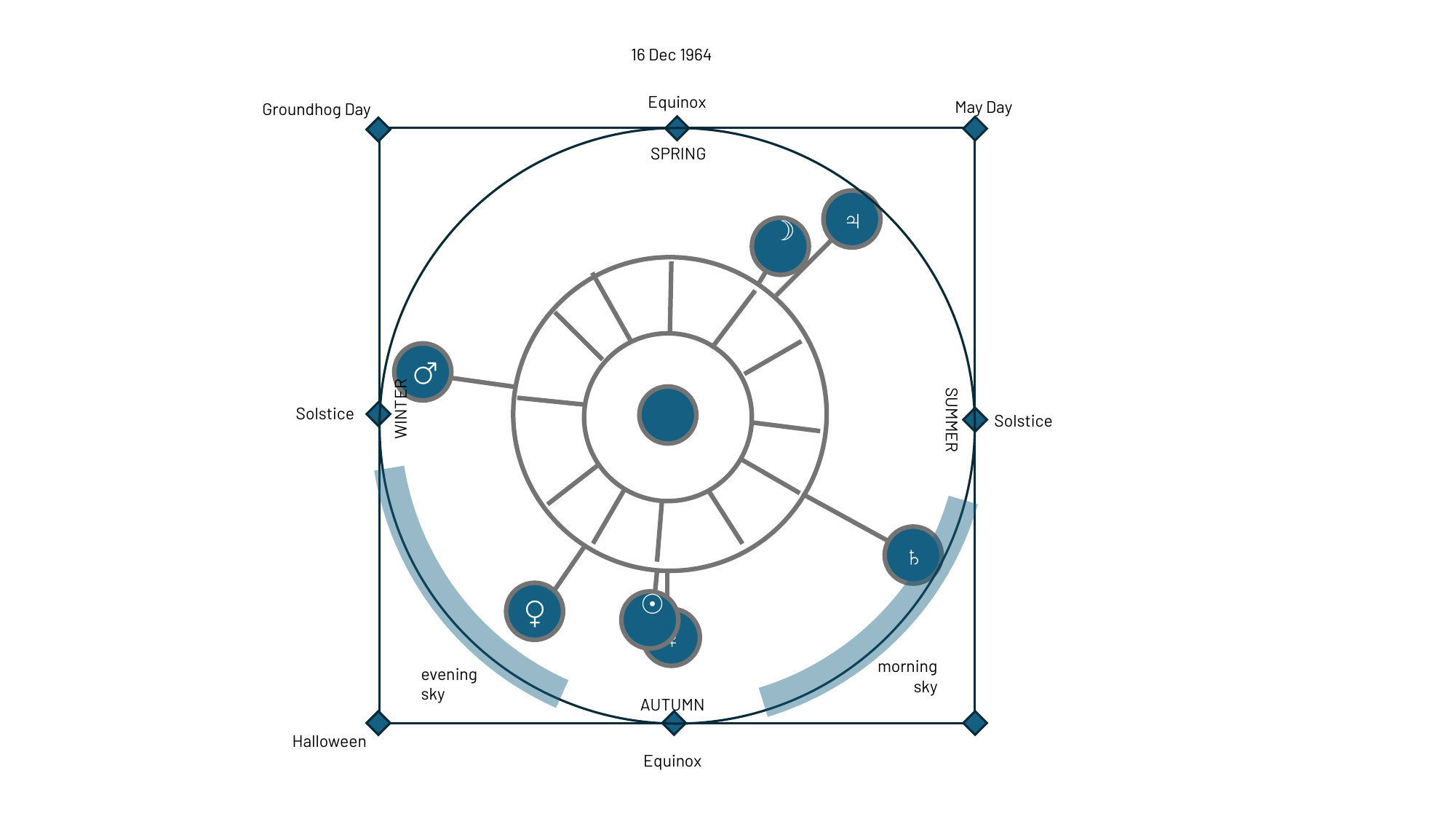

16 Dec 1964
Equinox
May Day
Groundhog Day

SPRING
♃
☽︎

♂

WINTER
Solstice

SUMMER
Solstice

♄
♀
☉︎
☿
morning
sky
evening
sky
AUTUMN

Halloween
Equinox